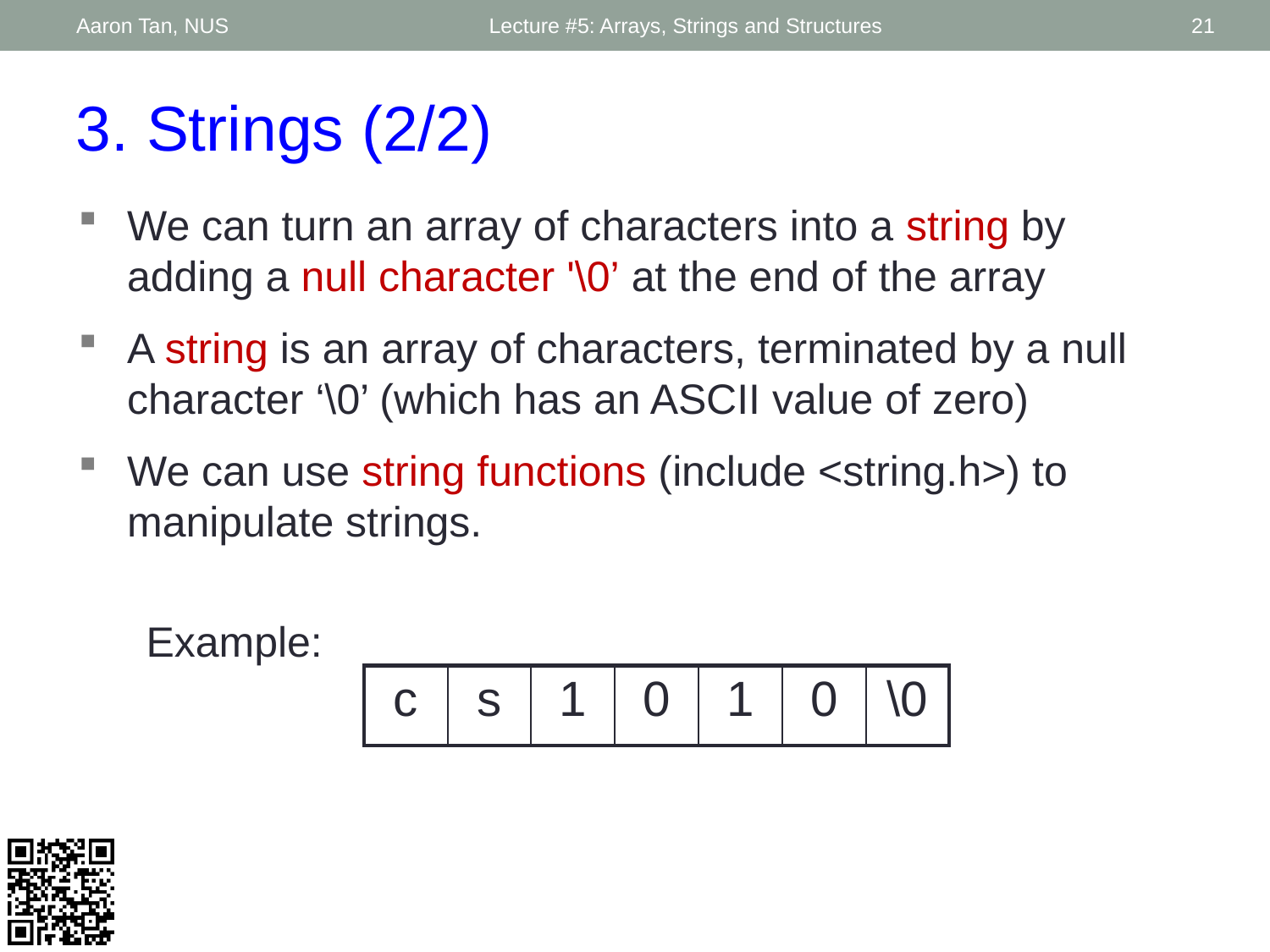

Aaron Tan, NUS
Lecture #5: Arrays, Strings and Structures
21
3. Strings (2/2)
We can turn an array of characters into a string by adding a null character '\0’ at the end of the array
A string is an array of characters, terminated by a null character ‘\0’ (which has an ASCII value of zero)
We can use string functions (include <string.h>) to manipulate strings.
Example:
| c | s | 1 | 0 | 1 | 0 | \0 |
| --- | --- | --- | --- | --- | --- | --- |